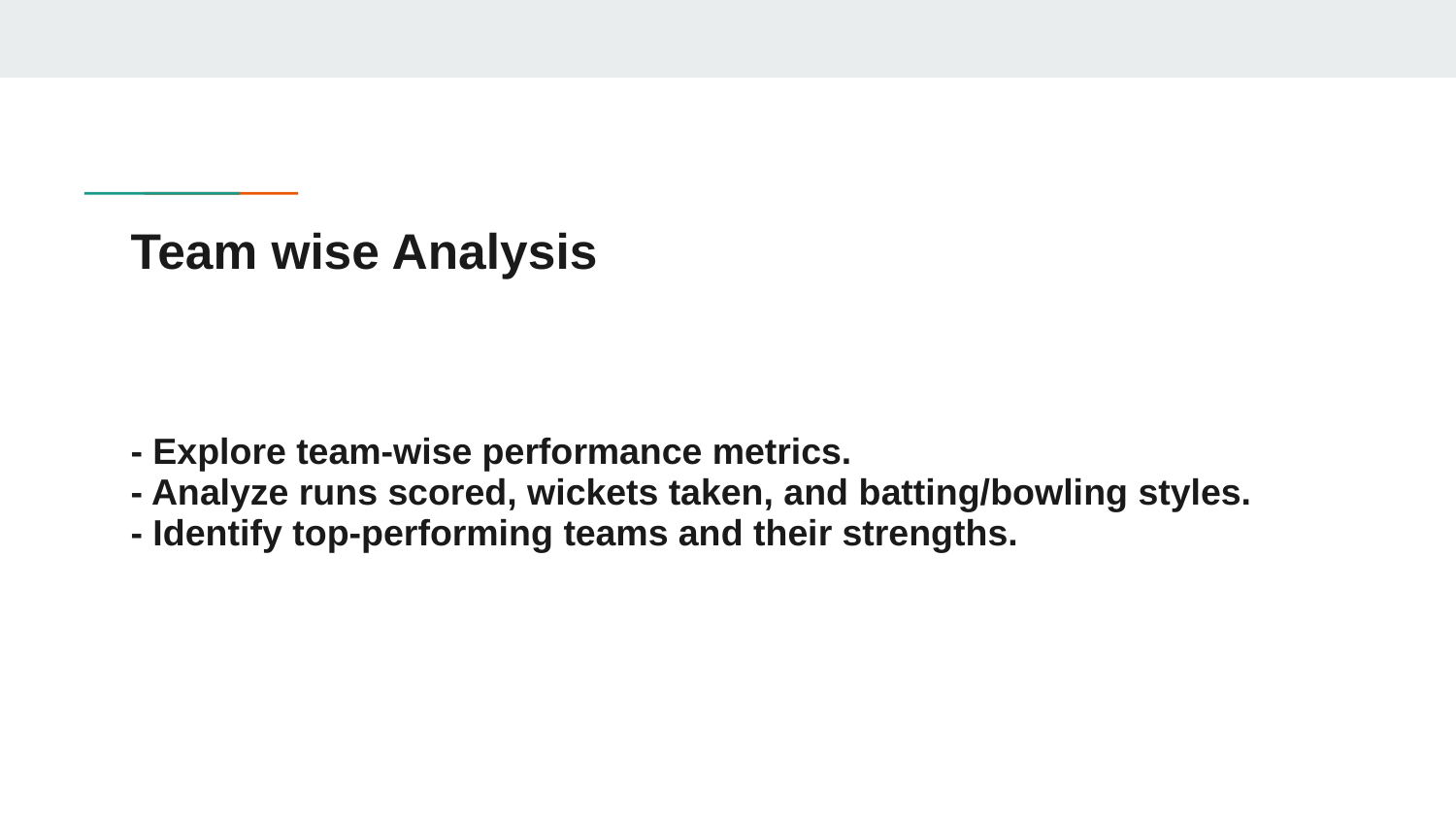

# Team wise Analysis
- Explore team-wise performance metrics.
- Analyze runs scored, wickets taken, and batting/bowling styles.
- Identify top-performing teams and their strengths.